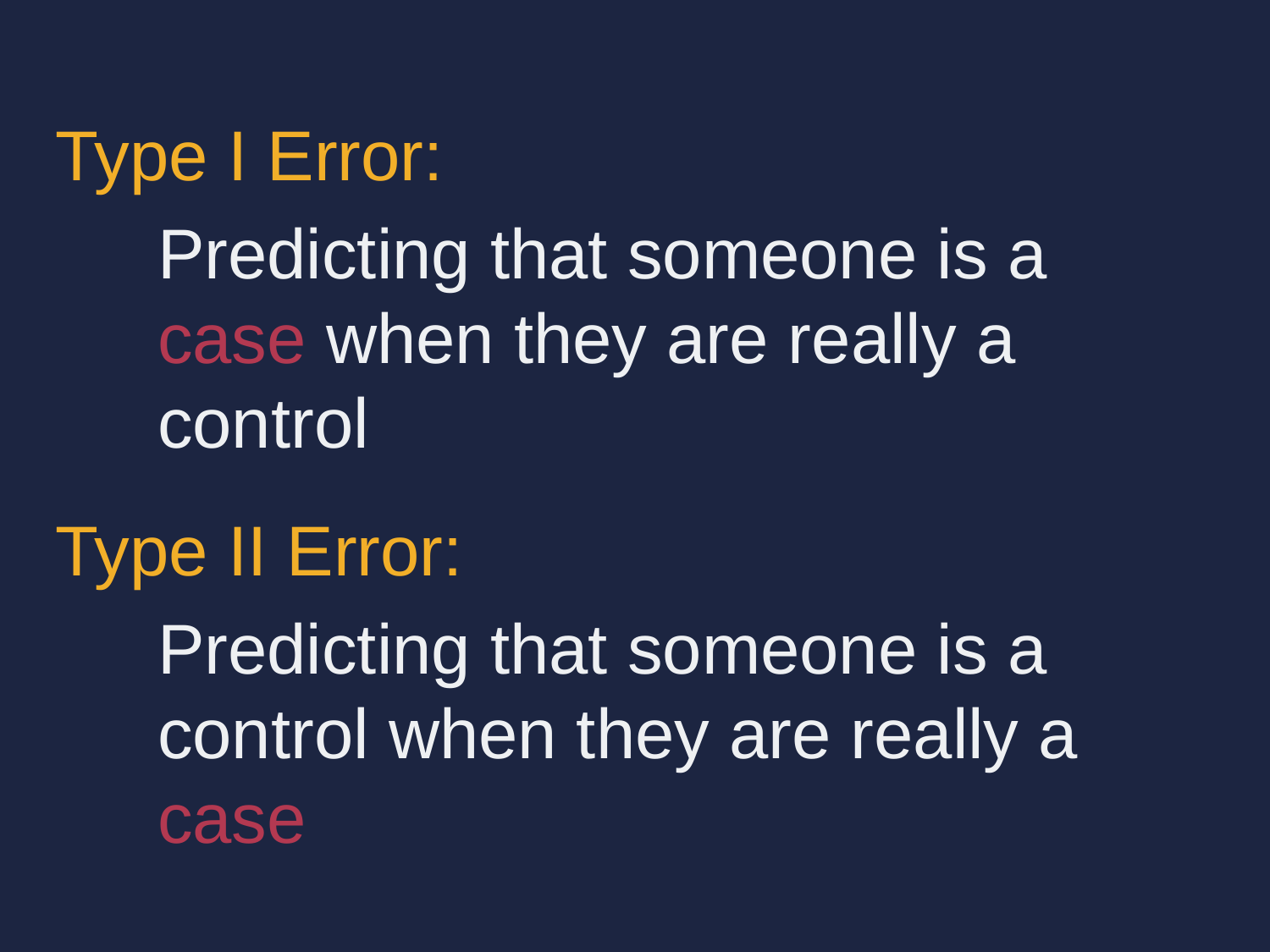

Type I Error:
Predicting that someone is a case when they are really a control
Type II Error:
Predicting that someone is a control when they are really a case